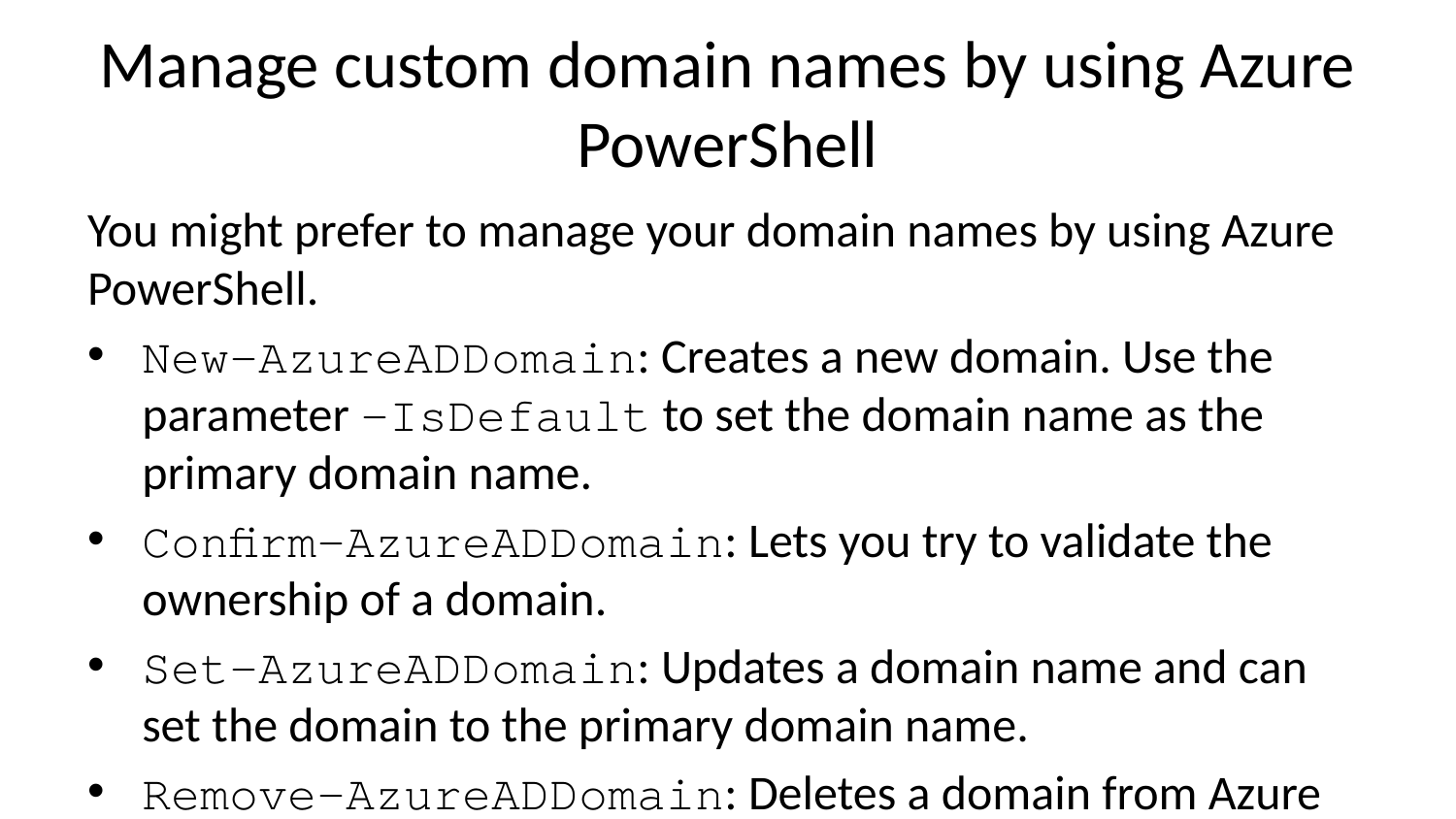

# Manage custom domain names by using Azure PowerShell
You might prefer to manage your domain names by using Azure PowerShell.
New-AzureADDomain: Creates a new domain. Use the parameter -IsDefault to set the domain name as the primary domain name.
Confirm-AzureADDomain: Lets you try to validate the ownership of a domain.
Set-AzureADDomain: Updates a domain name and can set the domain to the primary domain name.
Remove-AzureADDomain: Deletes a domain from Azure AD.